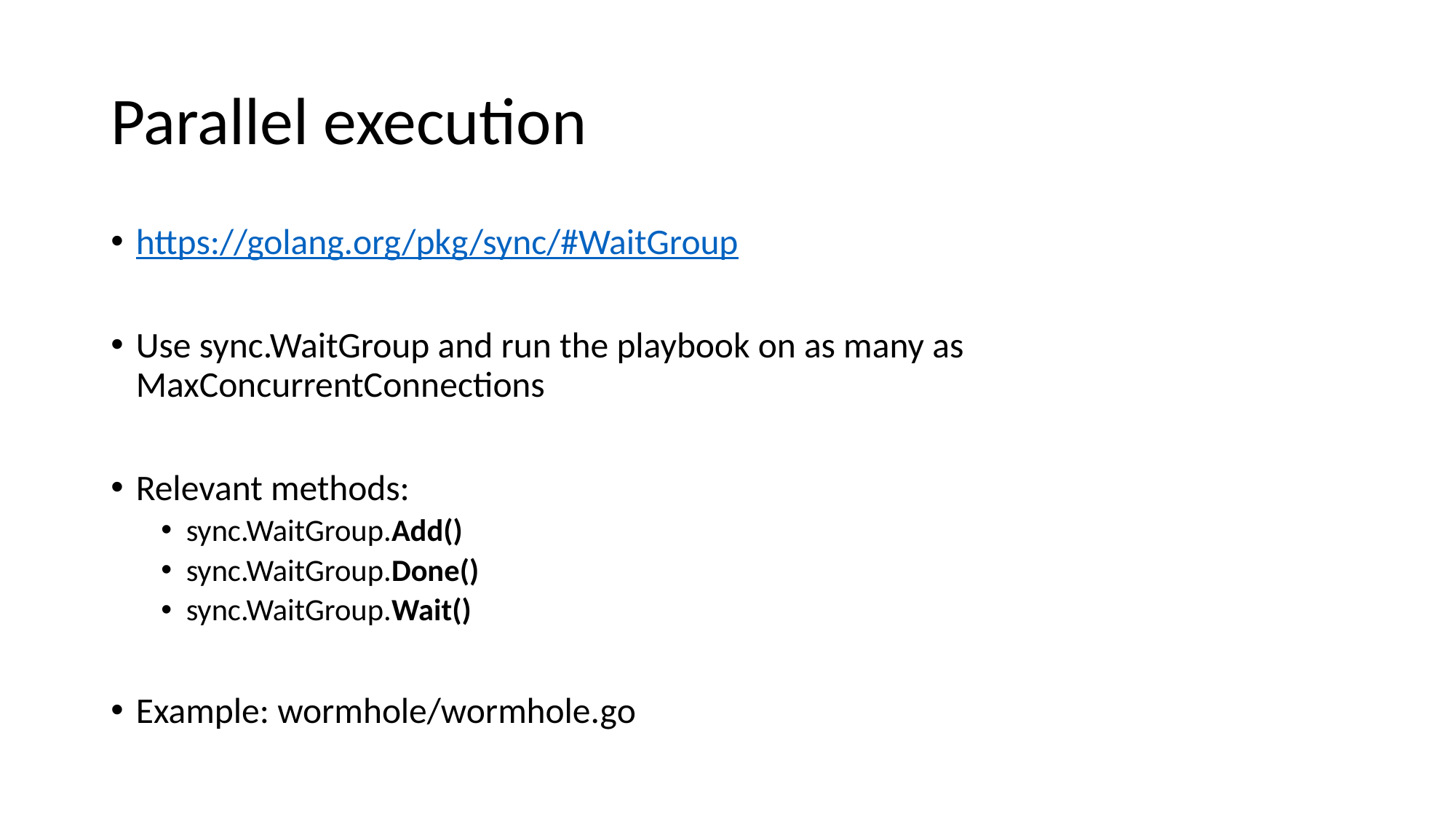

# Parallel execution
https://golang.org/pkg/sync/#WaitGroup

Use sync.WaitGroup and run the playbook on as many as MaxConcurrentConnections

Relevant methods:
sync.WaitGroup.Add()
sync.WaitGroup.Done()
sync.WaitGroup.Wait()

Example: wormhole/wormhole.go